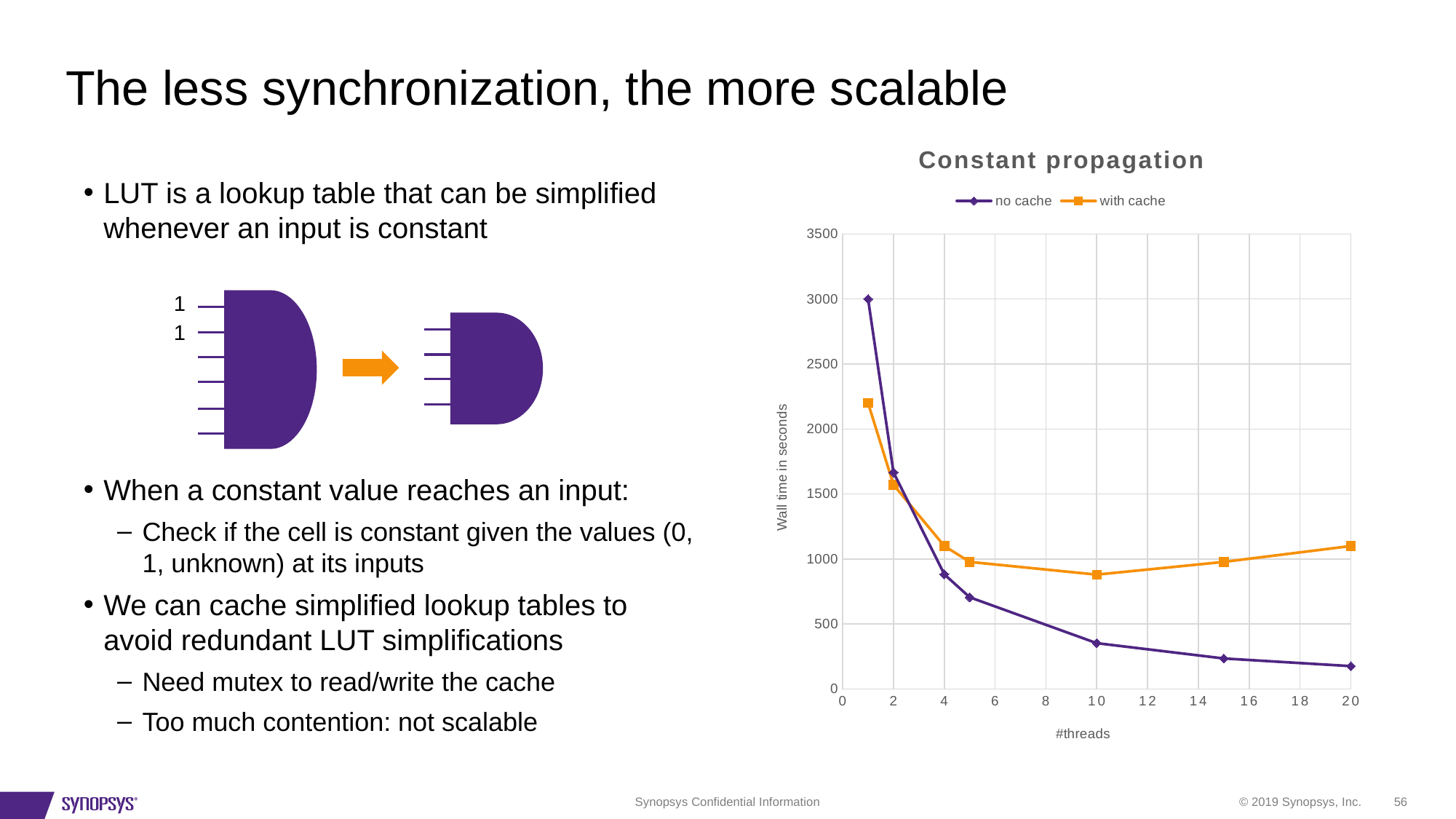

# The less synchronization, the more scalable

### Chart: Constant propagation

| Category | no cache | with cache |
|---|---|---|
LUT is a lookup table that can be simplified whenever an input is constant

When a constant value reaches an input:
Check if the cell is constant given the values (0, 1, unknown) at its inputs
We can cache simplified lookup tables to avoid redundant LUT simplifications
Need mutex to read/write the cache
Too much contention: not scalable
1

1